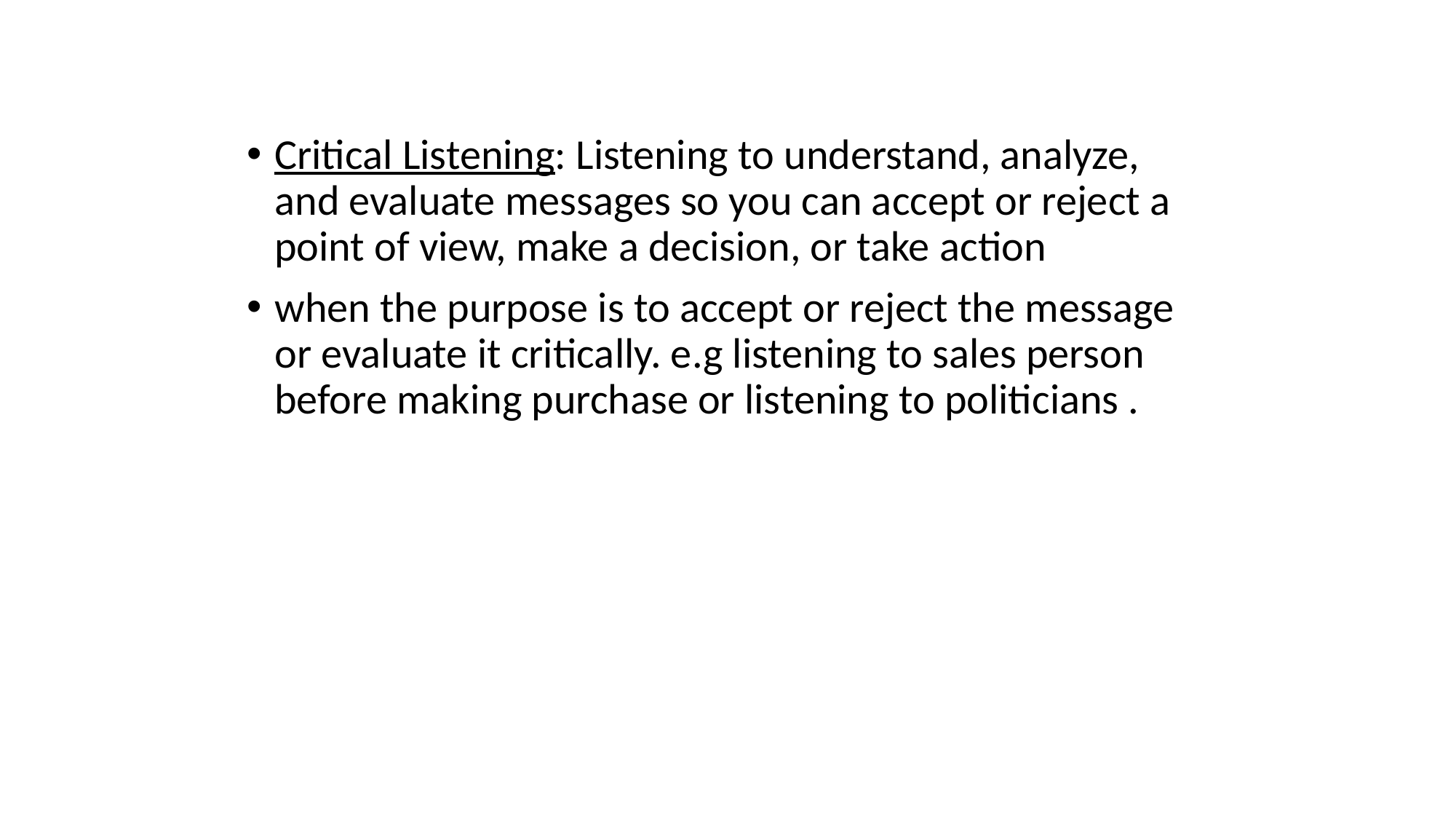

#
Critical Listening: Listening to understand, analyze, and evaluate messages so you can accept or reject a point of view, make a decision, or take action
when the purpose is to accept or reject the message or evaluate it critically. e.g listening to sales person before making purchase or listening to politicians .